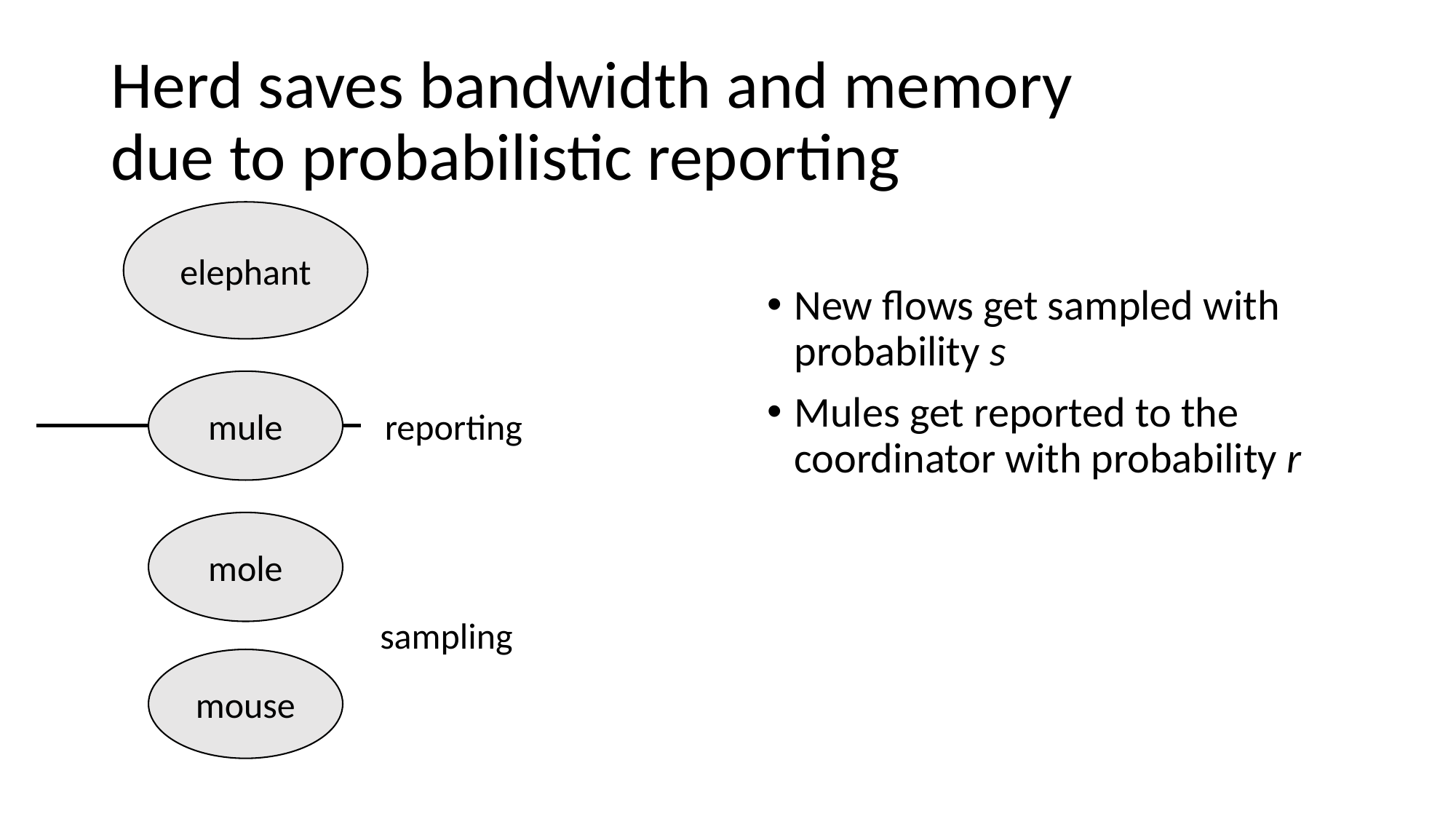

# Herd saves bandwidth and memory due to probabilistic reporting
elephant
New flows get sampled with probability s
Mules get reported to the coordinator with probability r
mule
reporting
mole
sampling
mouse